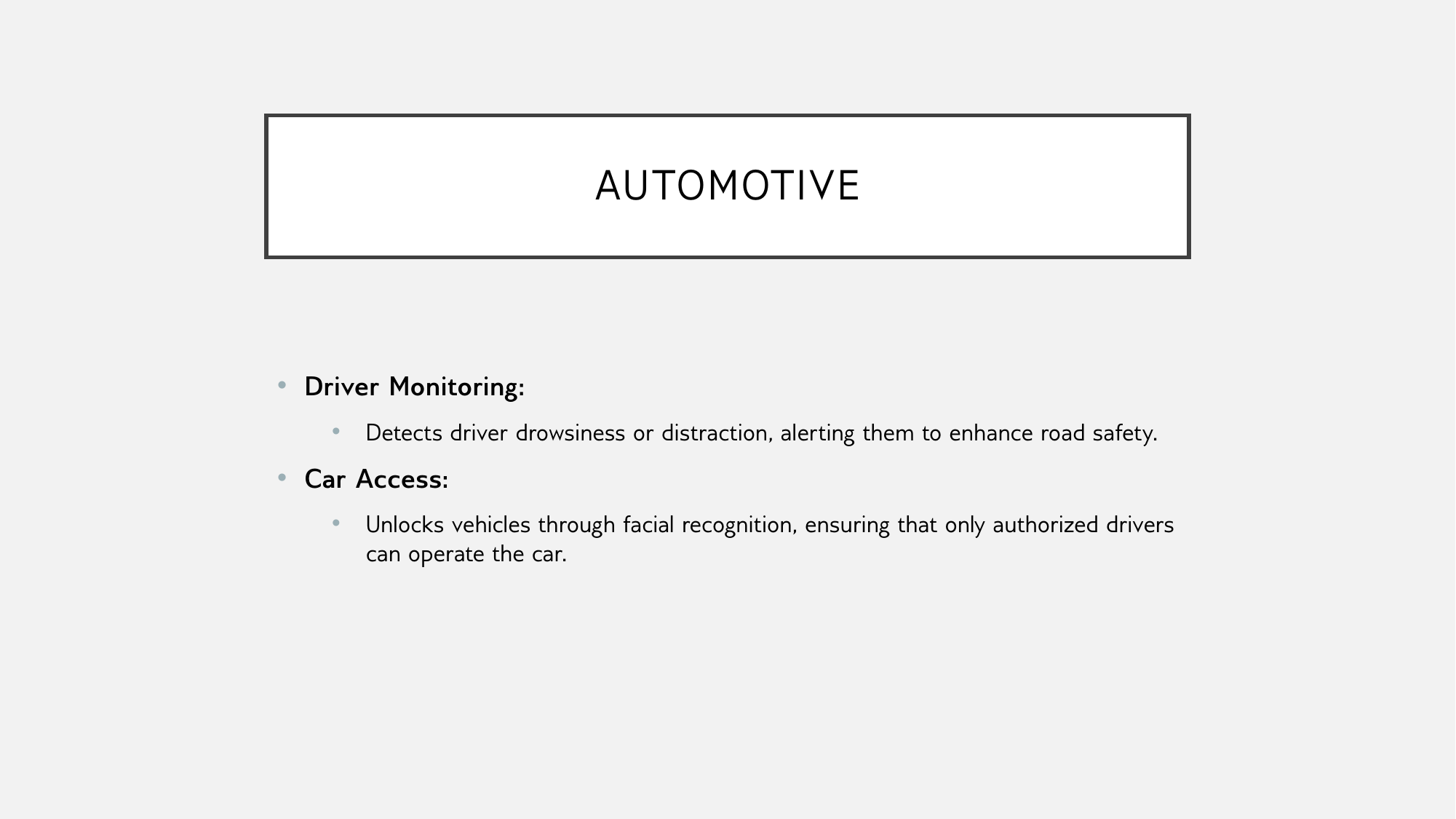

# Automotive

Driver Monitoring:
Detects driver drowsiness or distraction, alerting them to enhance road safety.
Car Access:
Unlocks vehicles through facial recognition, ensuring that only authorized drivers can operate the car.